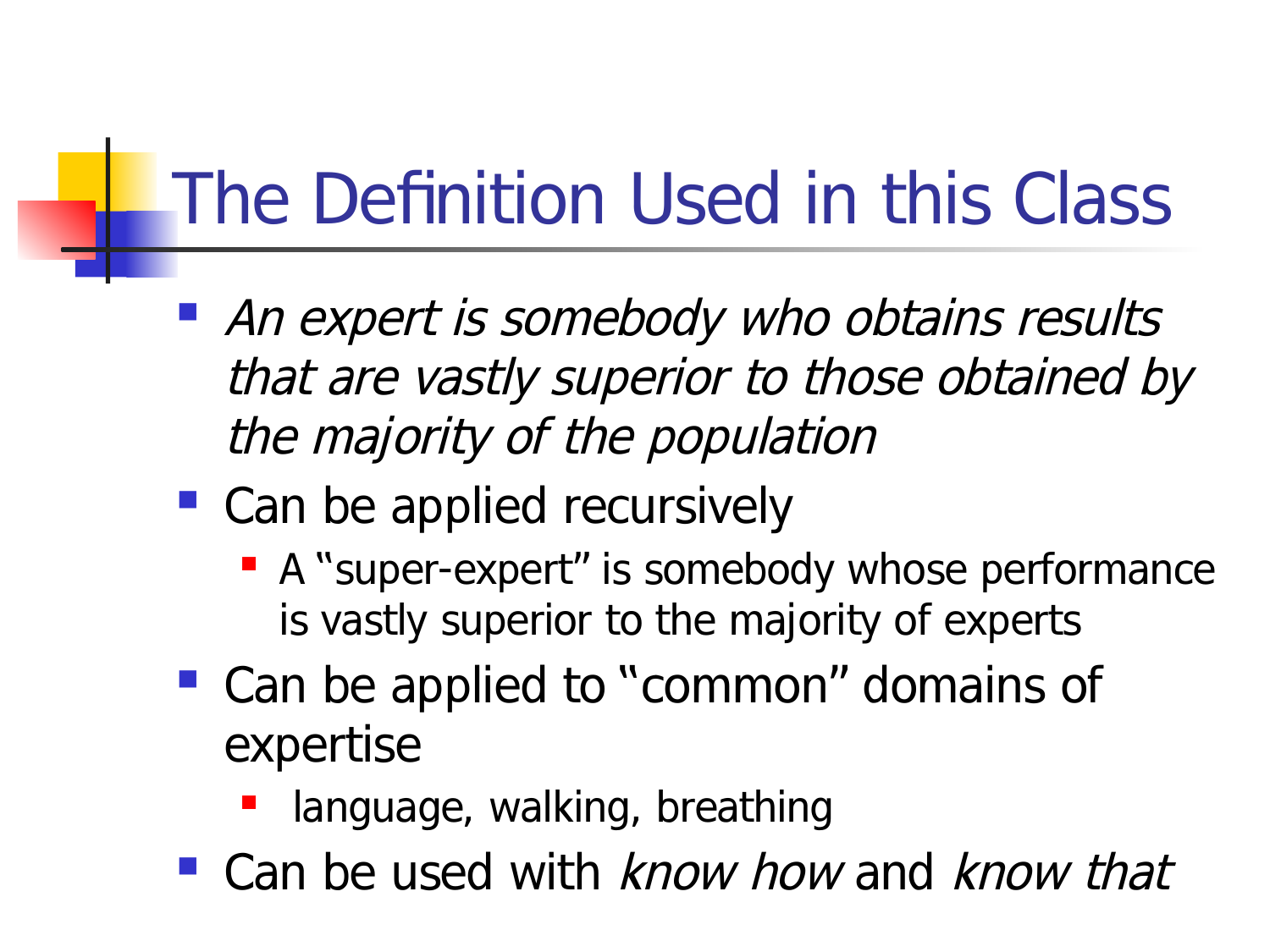

# The Definition Used in this Class
An expert is somebody who obtains results that are vastly superior to those obtained by the majority of the population
Can be applied recursively
A “super-expert” is somebody whose performance is vastly superior to the majority of experts
Can be applied to “common” domains of expertise
 language, walking, breathing
Can be used with know how and know that